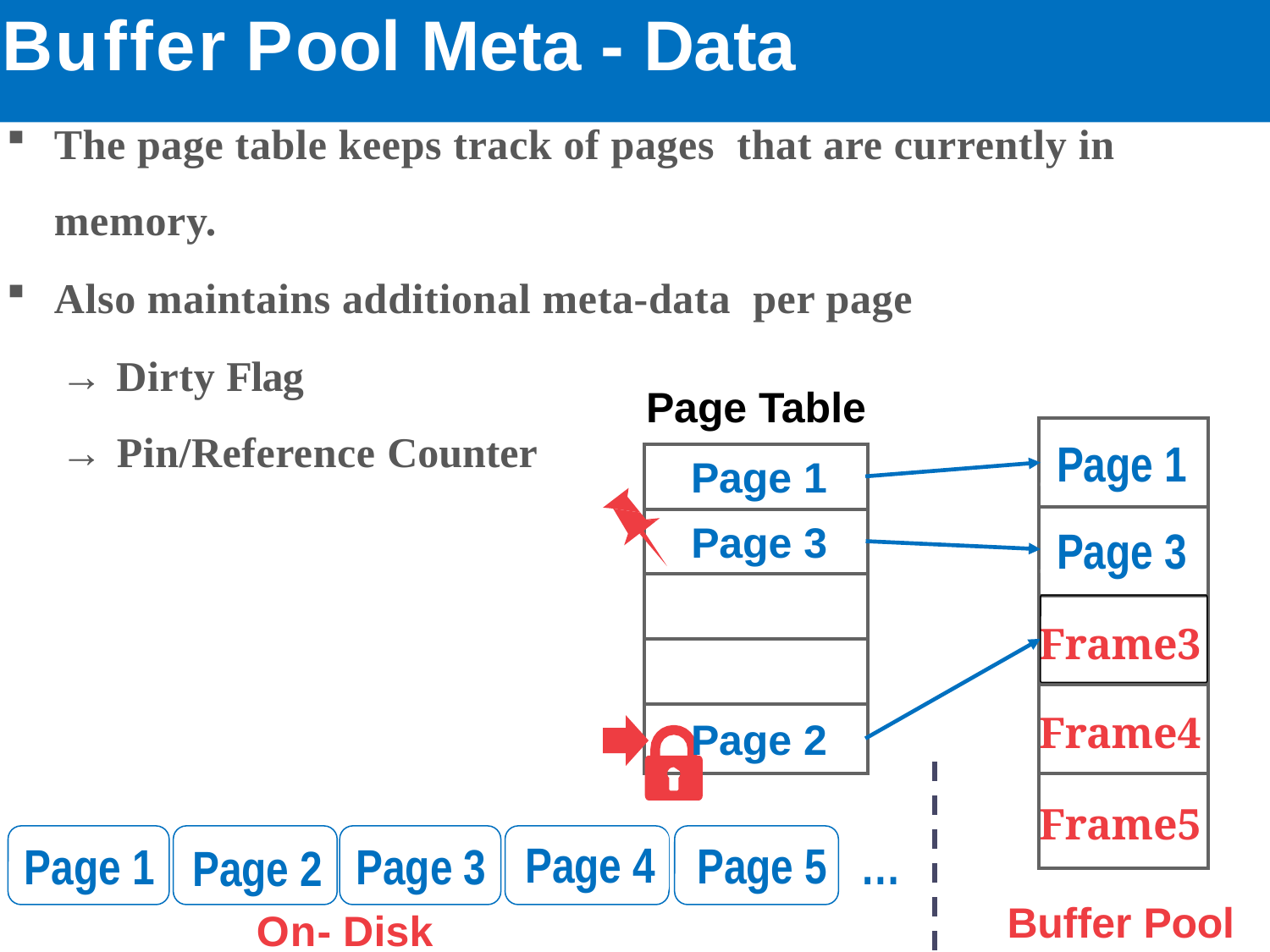

# Buffer Pool Meta - Data
The page table keeps track of pages  that are currently in memory.
Also maintains additional meta-data  per page
→ Dirty Flag
→ Pin/Reference Counter
Page Table
| Frame1 |
| --- |
| Frame2 |
| Frame3 |
| Frame4 |
| Frame5 |
Page 1
|  |
| --- |
|  |
|  |
|  |
|  |
Page 1

Page 3
Page 3

Page 2

Page 1
Page 2
Page 3
Page 4
Page 5
…
Page 4
Page 5
Page 2

Buffer Pool
On- Disk File